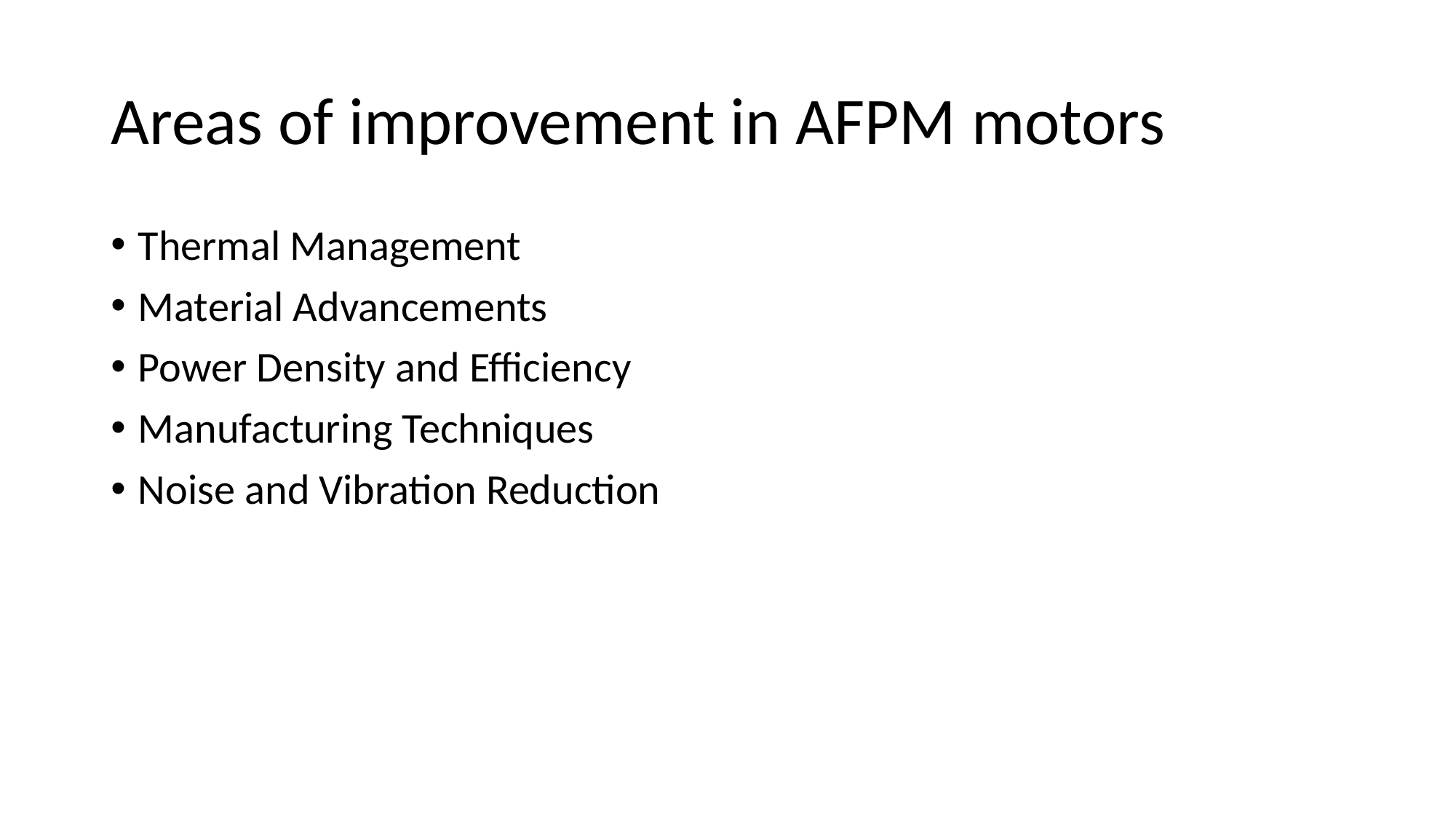

# Areas of improvement in AFPM motors
Thermal Management
Material Advancements
Power Density and Efficiency
Manufacturing Techniques
Noise and Vibration Reduction